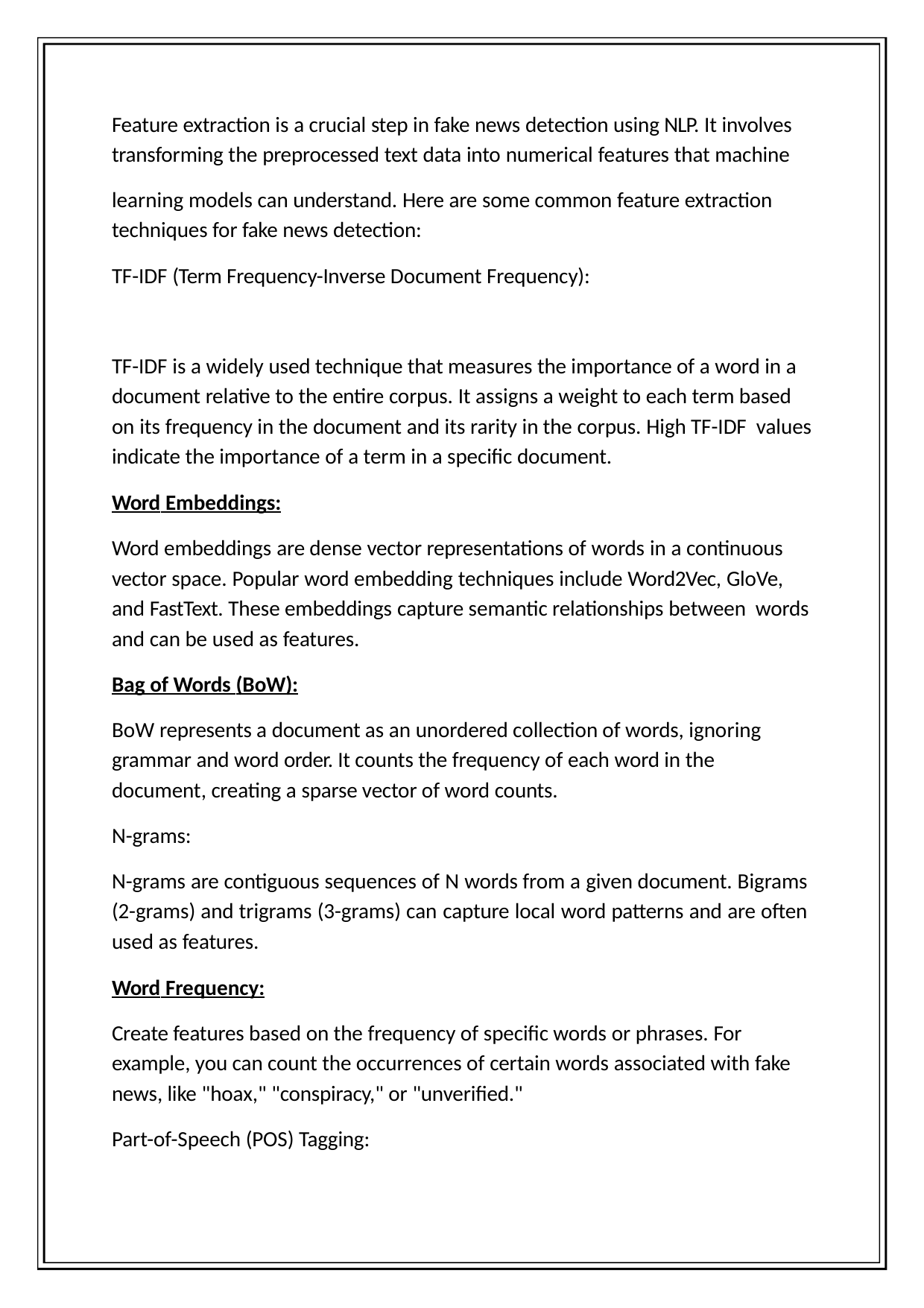

Feature extraction is a crucial step in fake news detection using NLP. It involves  transforming the preprocessed text data into numerical features that machine
learning models can understand. Here are some common feature extraction  techniques for fake news detection:

TF-IDF (Term Frequency-Inverse Document Frequency):

TF-IDF is a widely used technique that measures the importance of a word in a  document relative to the entire corpus. It assigns a weight to each term based  on its frequency in the document and its rarity in the corpus. High TF-IDF  values indicate the importance of a term in a specific document.

Word Embeddings:
Word embeddings are dense vector representations of words in a continuous  vector space. Popular word embedding techniques include Word2Vec, GloVe,  and FastText. These embeddings capture semantic relationships between  words and can be used as features.

Bag of Words (BoW):
BoW represents a document as an unordered collection of words, ignoring  grammar and word order. It counts the frequency of each word in the  document, creating a sparse vector of word counts.

N-grams:
N-grams are contiguous sequences of N words from a given document. Bigrams  (2-grams) and trigrams (3-grams) can capture local word patterns and are often  used as features.

Word Frequency:
Create features based on the frequency of specific words or phrases. For  example, you can count the occurrences of certain words associated with fake  news, like "hoax," "conspiracy," or "unverified."

Part-of-Speech (POS) Tagging: